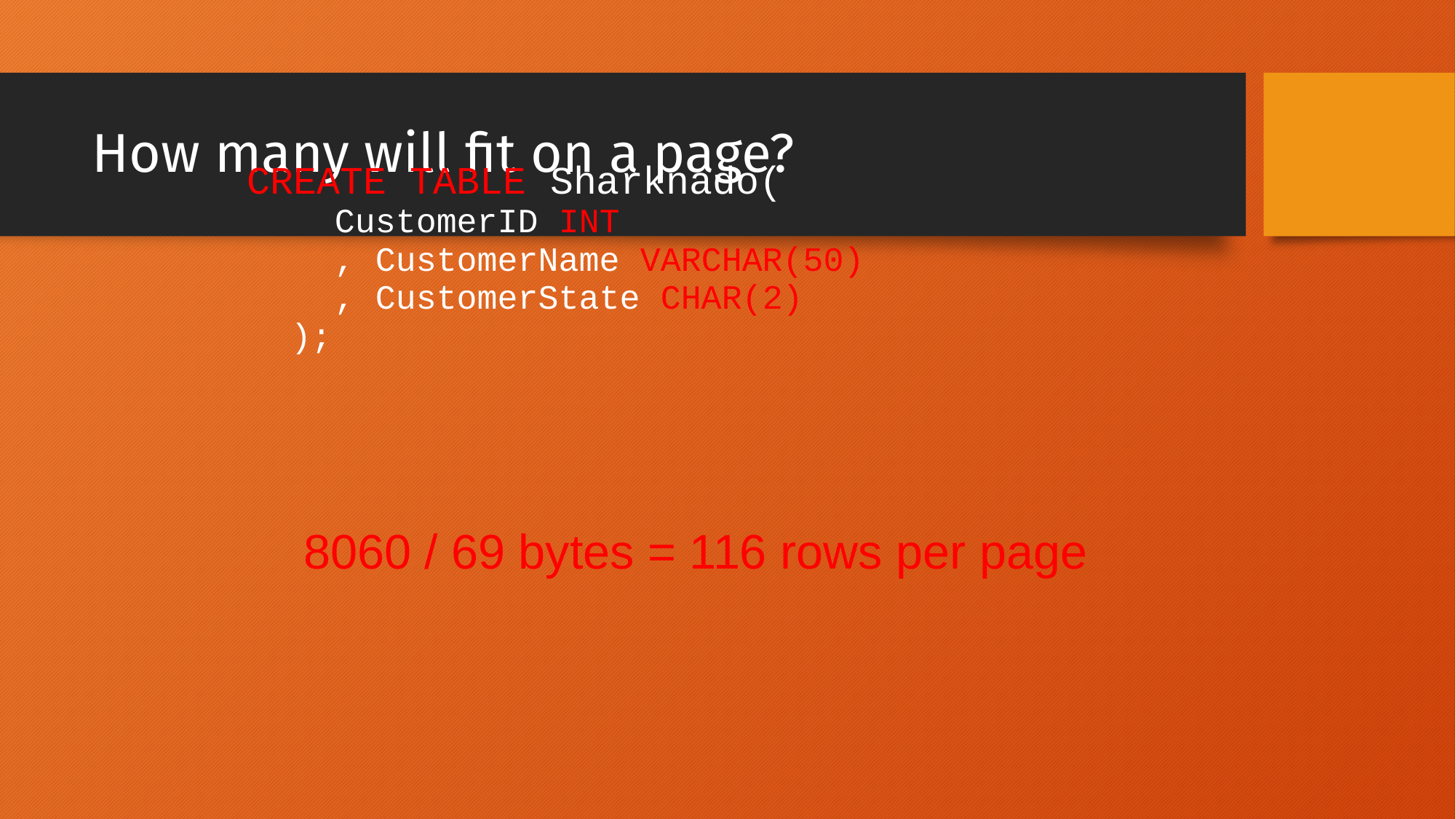

# How many will fit on a page?
CREATE TABLE Sharknado(
		CustomerID INT
		, CustomerName VARCHAR(50)
		, CustomerState CHAR(2)
);

8060 / 69 bytes = 116 rows per page